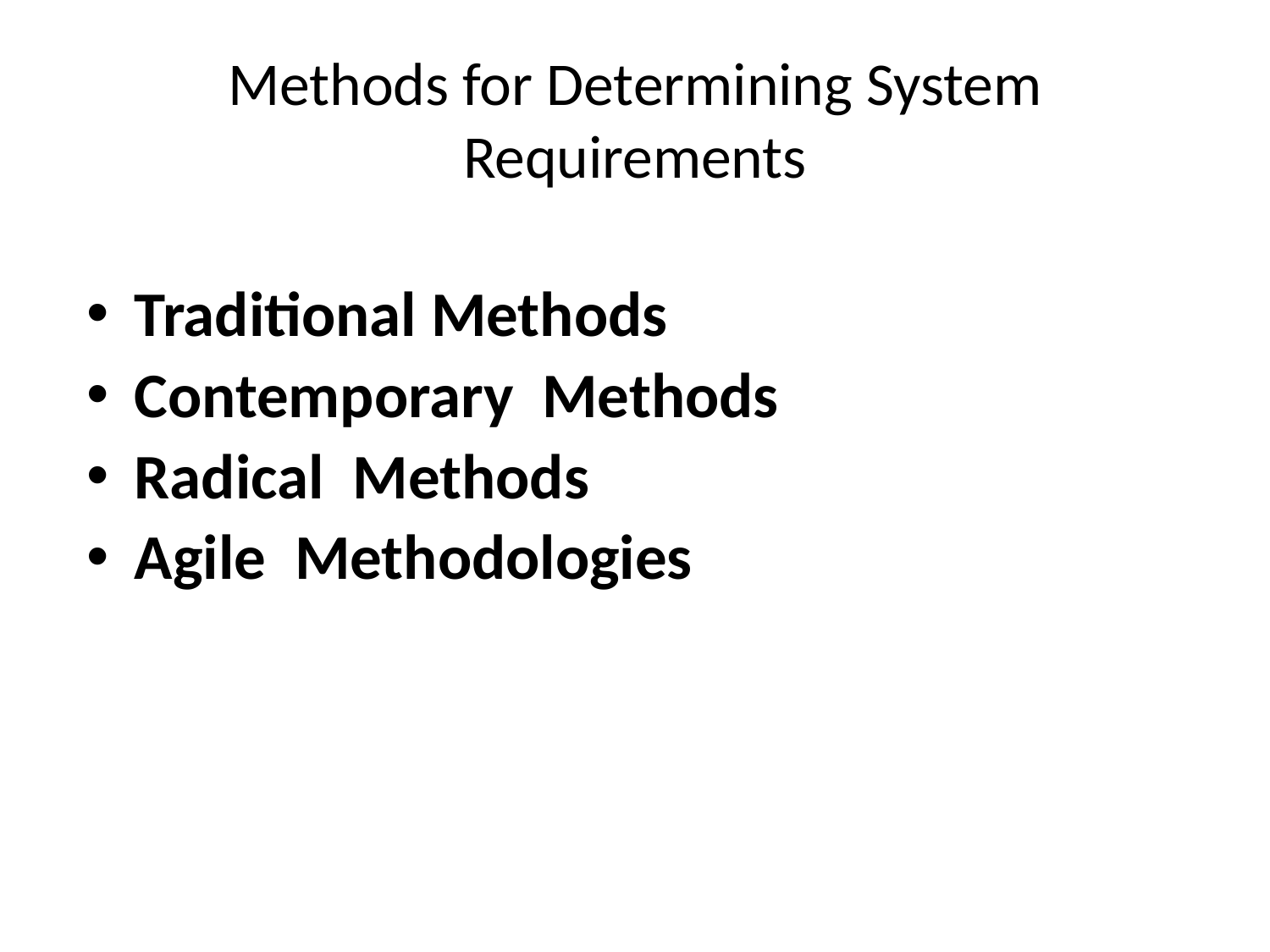

# Methods for Determining System Requirements
Traditional Methods
Contemporary  Methods
Radical  Methods
Agile  Methodologies